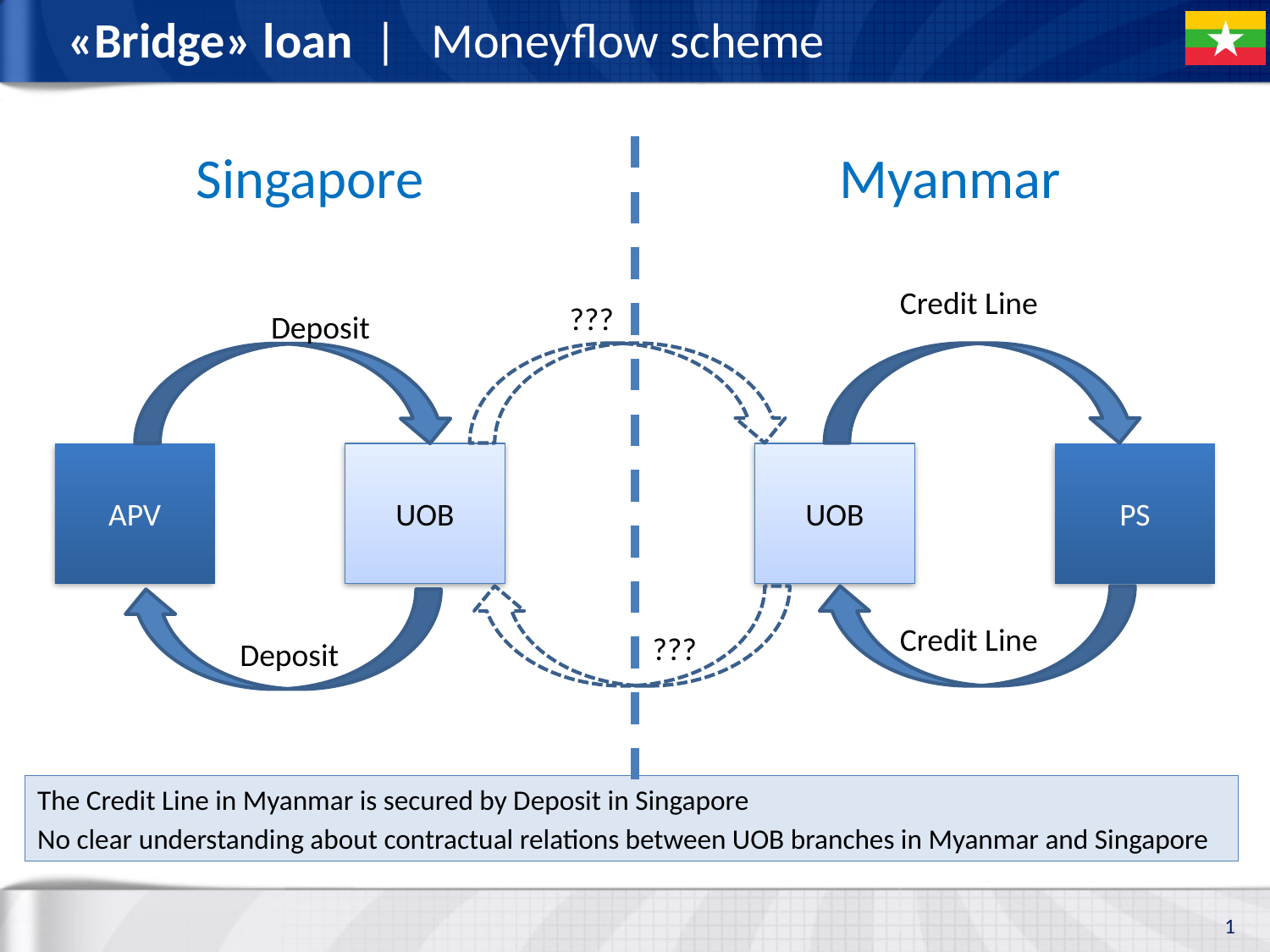

# «Bridge» loan  |   Moneyflow scheme
Singapore
Myanmar
Credit Line
???
Deposit

APV
UOB
UOB
PS

Credit Line
???
Deposit
The Credit Line in Myanmar is secured by Deposit in Singapore
No clear understanding about contractual relations between UOB branches in Myanmar and Singapore
1